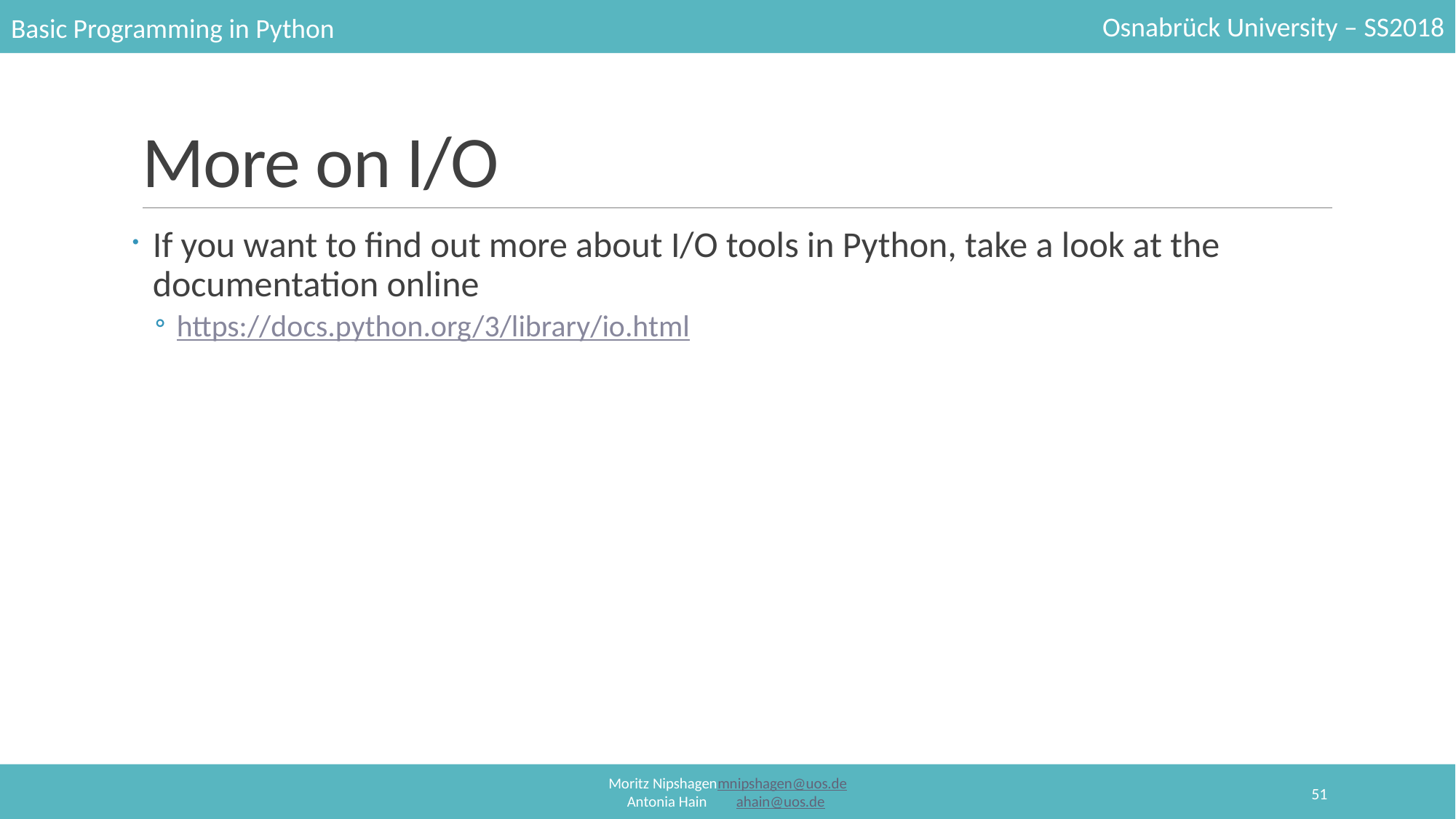

# More on I/O
If you want to find out more about I/O tools in Python, take a look at the documentation online
https://docs.python.org/3/library/io.html
51